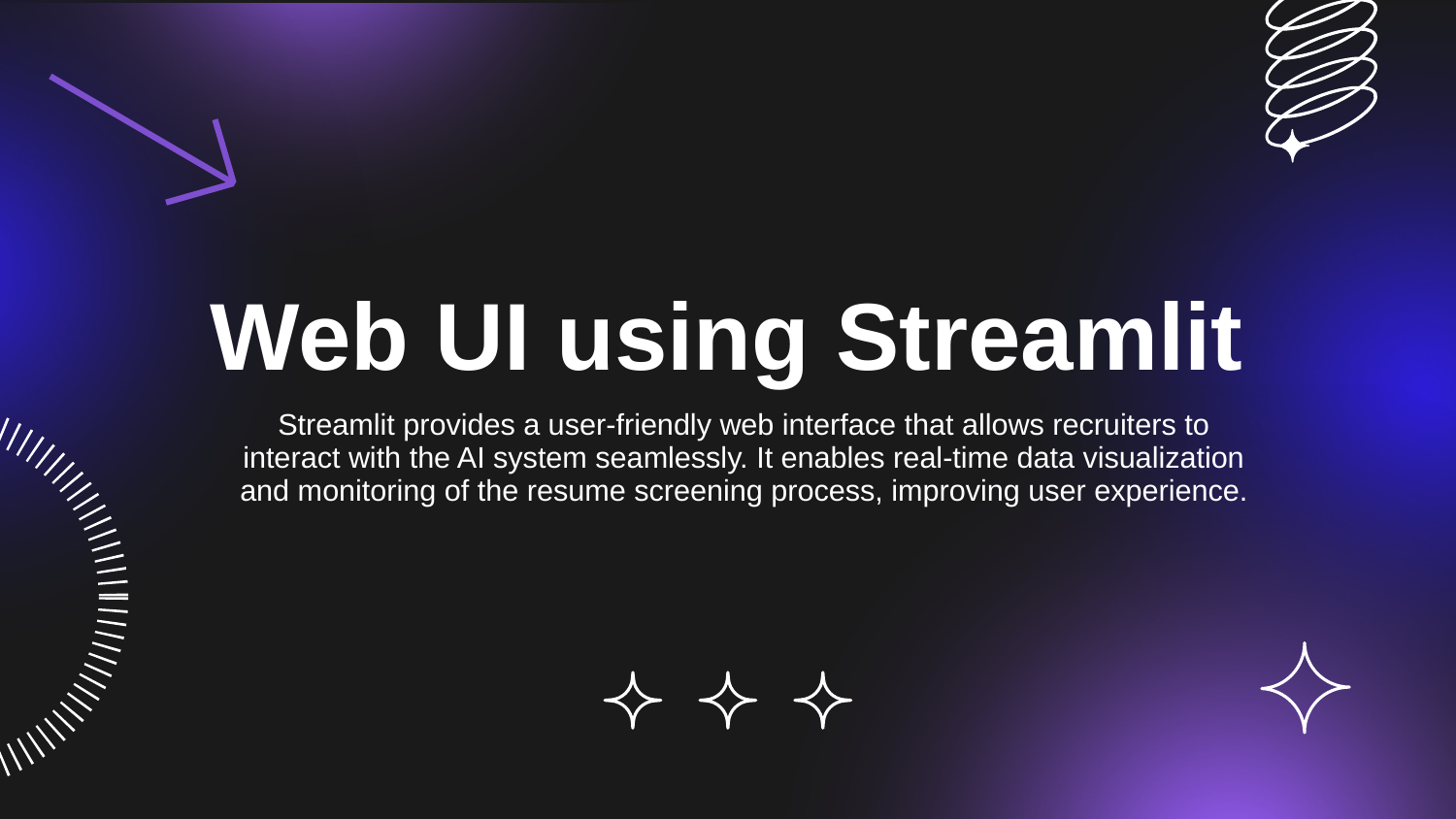

# Web UI using Streamlit
Streamlit provides a user-friendly web interface that allows recruiters to interact with the AI system seamlessly. It enables real-time data visualization and monitoring of the resume screening process, improving user experience.